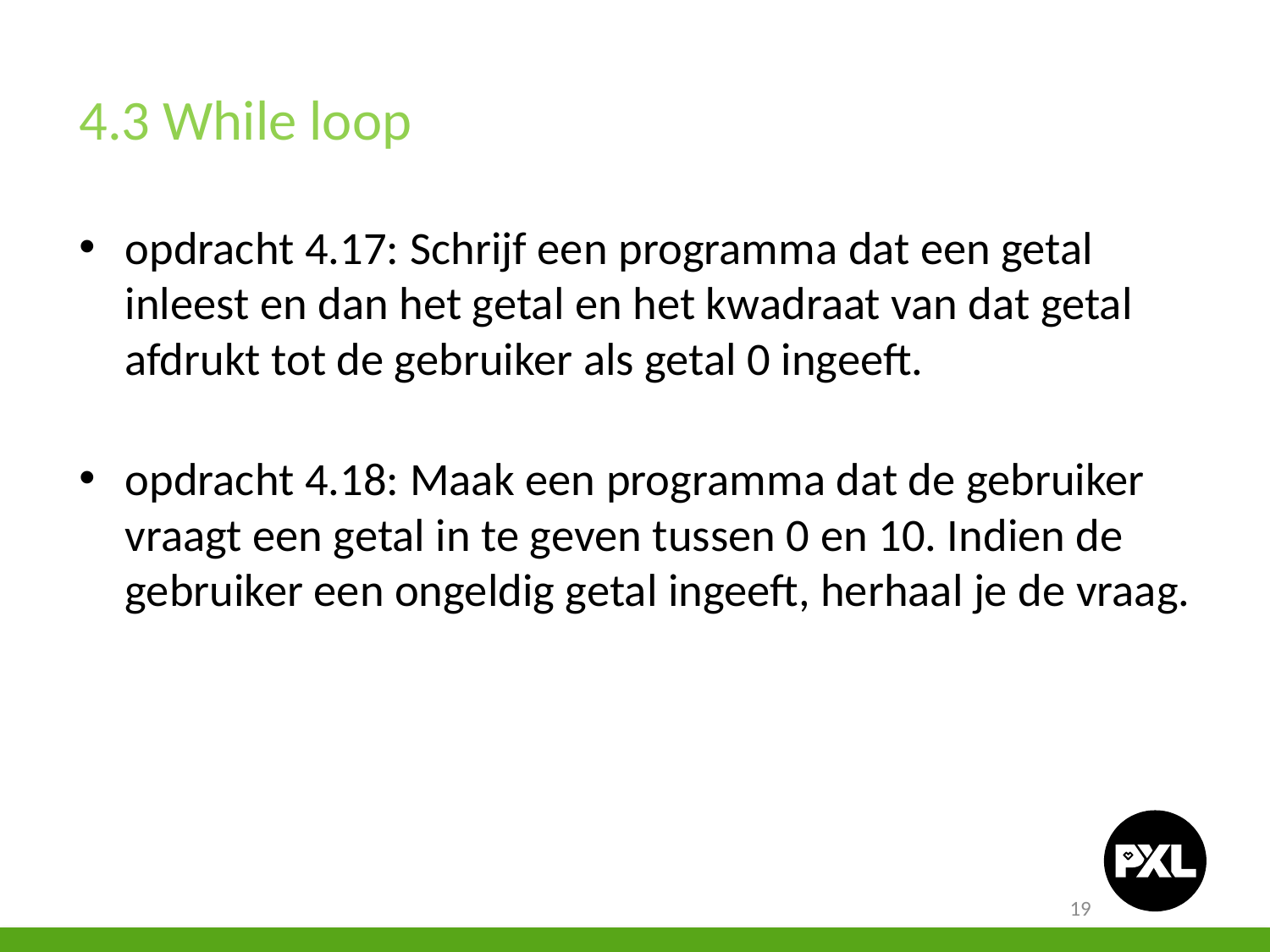

4.3 While loop

opdracht 4.17: Schrijf een programma dat een getal inleest en dan het getal en het kwadraat van dat getal afdrukt tot de gebruiker als getal 0 ingeeft.
opdracht 4.18: Maak een programma dat de gebruiker vraagt een getal in te geven tussen 0 en 10. Indien de gebruiker een ongeldig getal ingeeft, herhaal je de vraag.

19